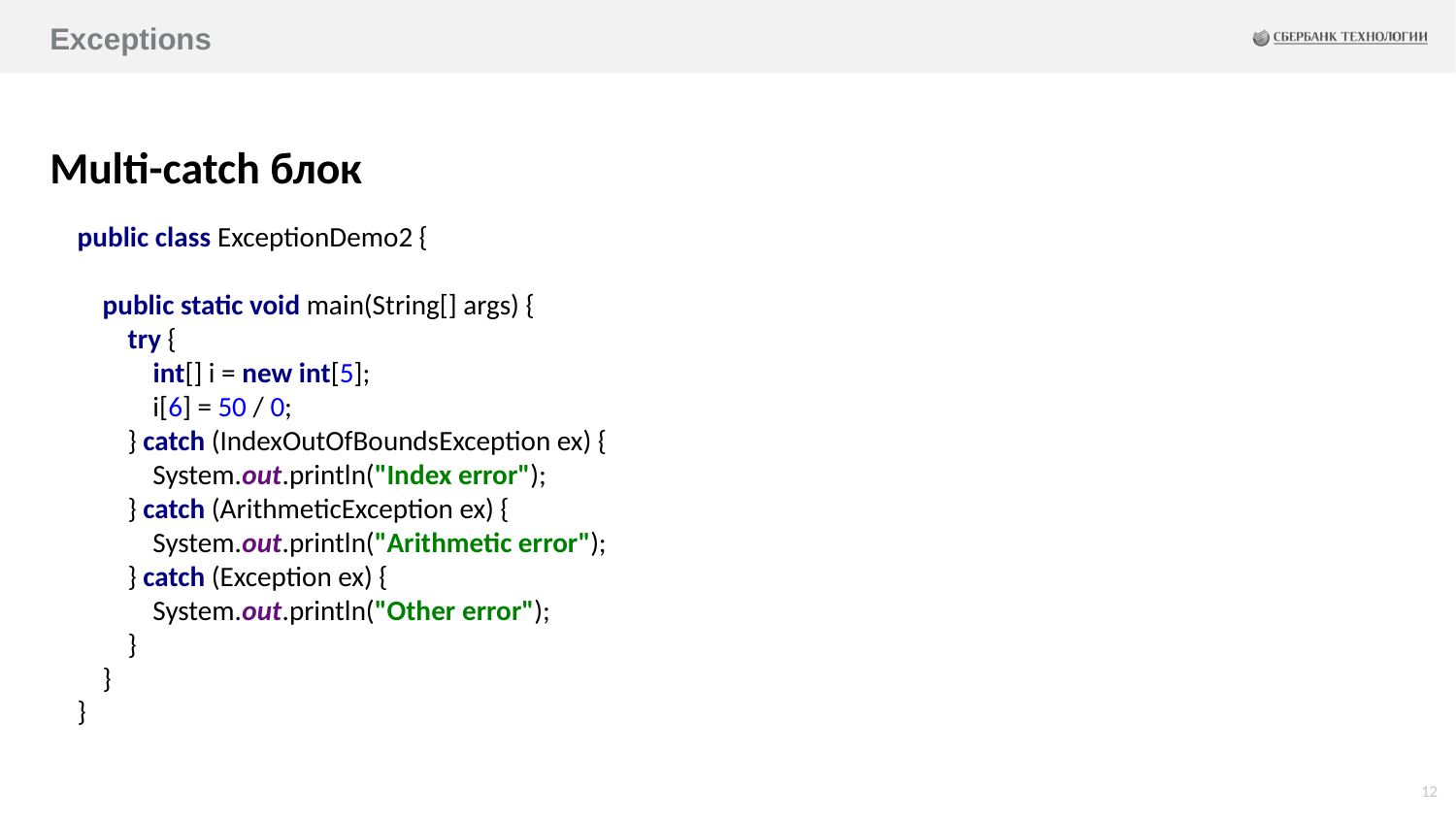

# Exceptions
Multi-catch блок

public class ExceptionDemo2 {
    public static void main(String[] args) {
        try {
            int[] i = new int[5];
            i[6] = 50 / 0;
        } catch (IndexOutOfBoundsException ex) {
            System.out.println("Index error");
        } catch (ArithmeticException ex) {
            System.out.println("Arithmetic error");
        } catch (Exception ex) {
            System.out.println("Other error");
        }
    }
}
12